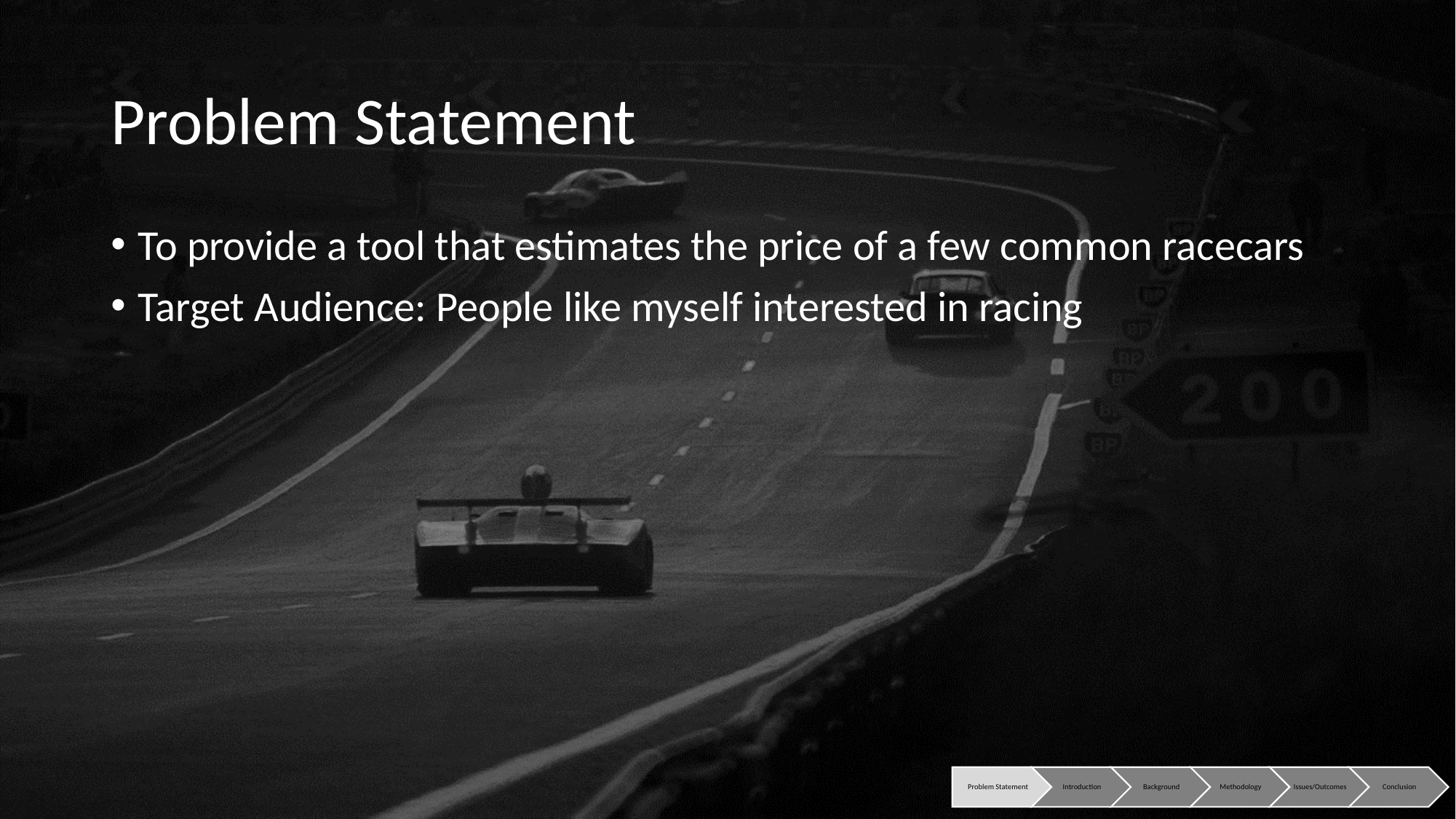

# Problem Statement
To provide a tool that estimates the price of a few common racecars
Target Audience: People like myself interested in racing
Problem Statement
Introduction
Background
Methodology
Issues/Outcomes
Conclusion